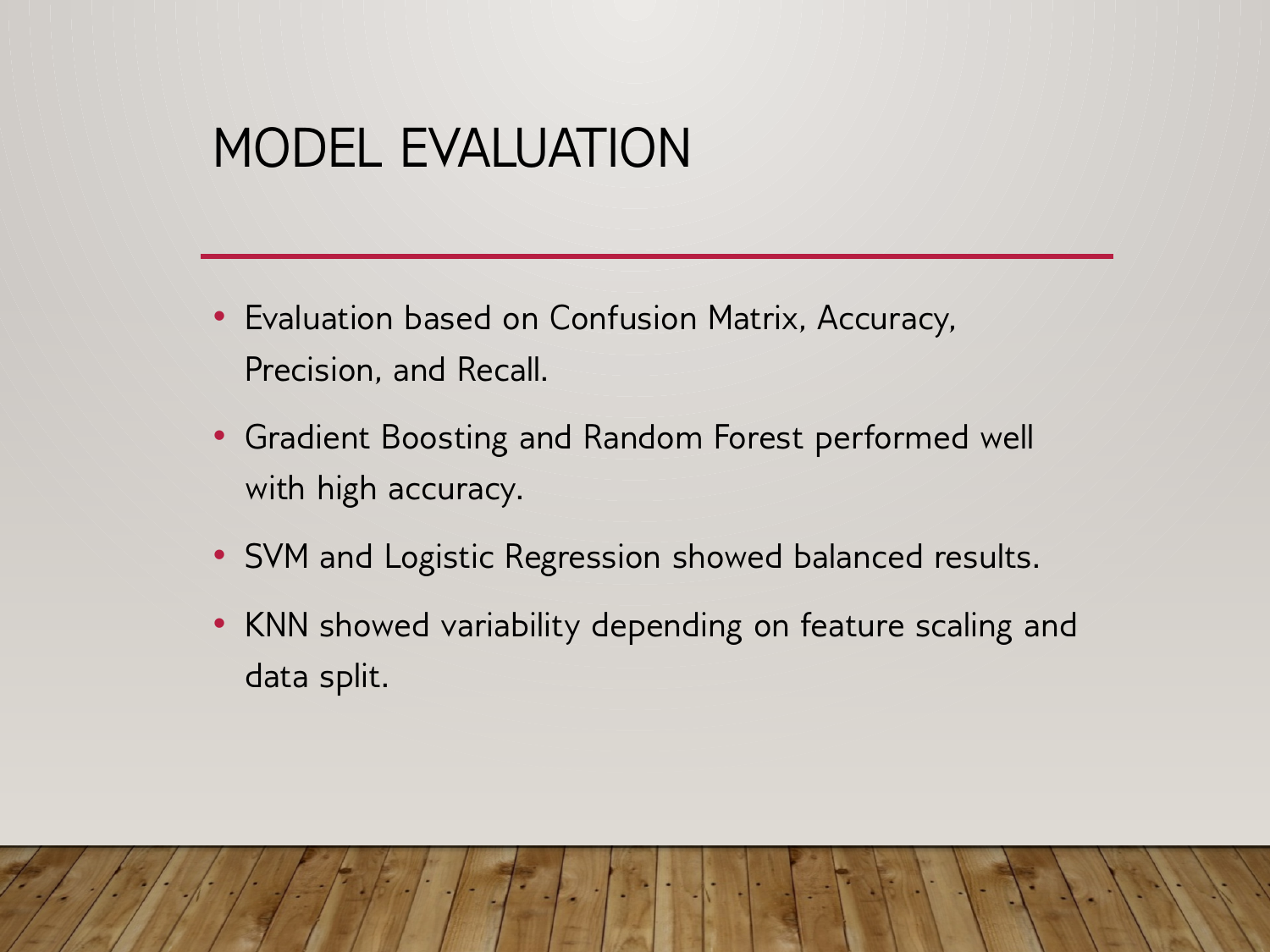

# Model Evaluation
Evaluation based on Confusion Matrix, Accuracy, Precision, and Recall.
Gradient Boosting and Random Forest performed well with high accuracy.
SVM and Logistic Regression showed balanced results.
KNN showed variability depending on feature scaling and data split.